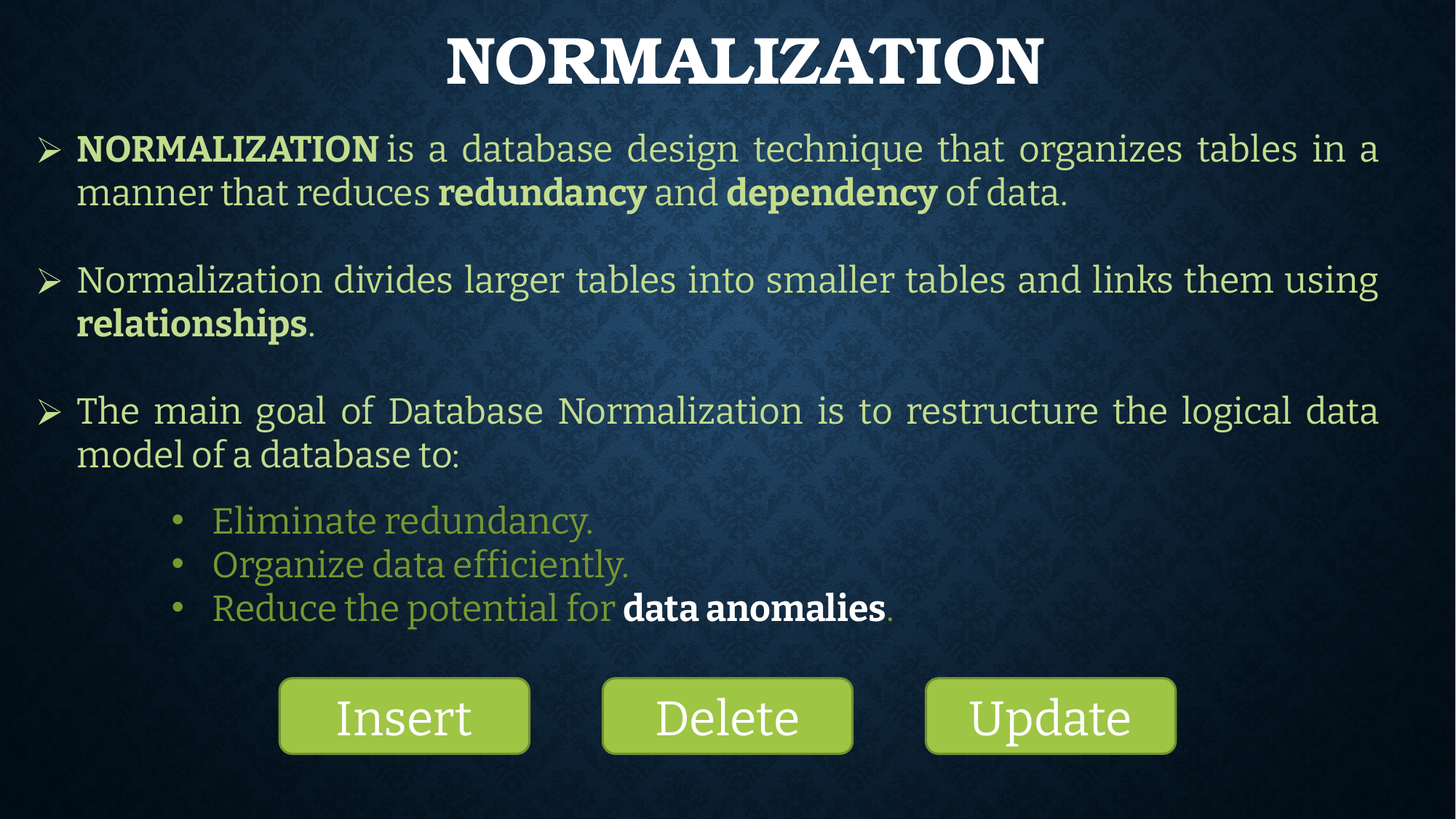

NORMALIZATION
NORMALIZATION is a database design technique that organizes tables in a manner that reduces redundancy and dependency of data.

Normalization divides larger tables into smaller tables and links them using relationships.

The main goal of Database Normalization is to restructure the logical data model of a database to:
Eliminate redundancy.
Organize data efficiently.
Reduce the potential for data anomalies.
Insert
Delete
Update